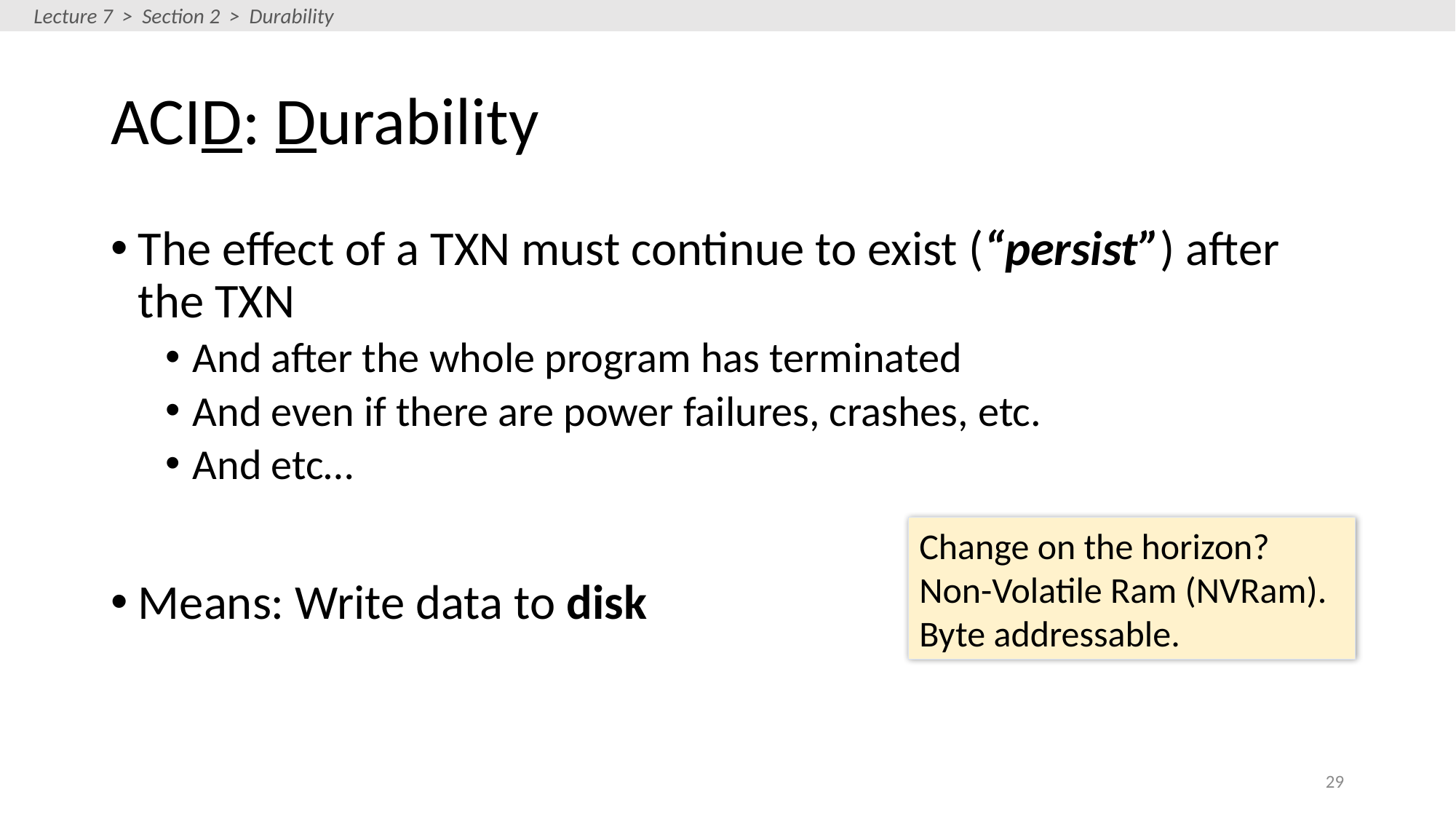

Lecture 7  >  Section 2  >  Durability
# ACID: Durability
The effect of a TXN must continue to exist (“persist”) after the TXN
And after the whole program has terminated
And even if there are power failures, crashes, etc.
And etc…

Means: Write data to disk

Change on the horizon? Non-Volatile Ram (NVRam). Byte addressable.
29